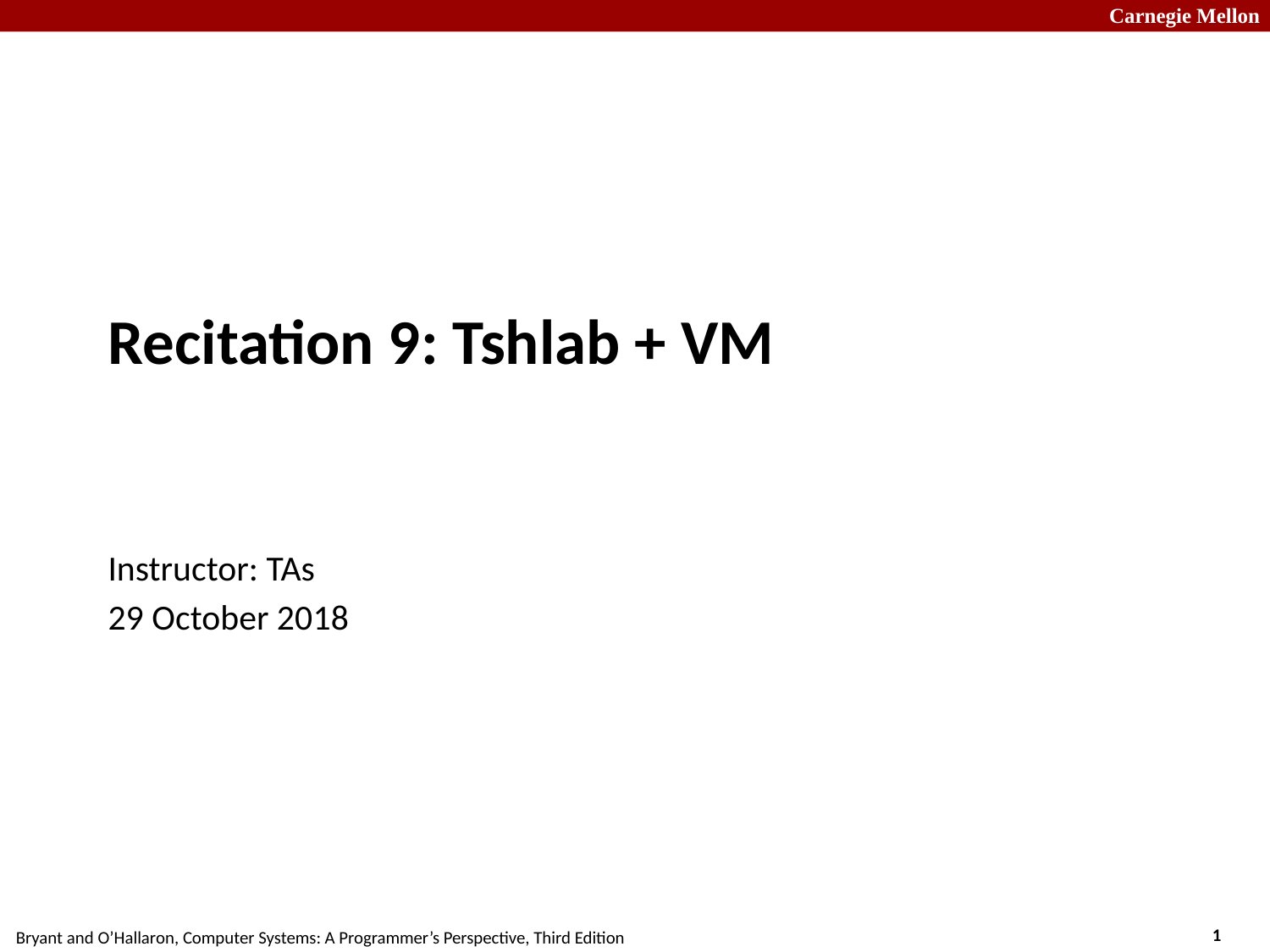

# Recitation 9: Tshlab + VM
Instructor: TAs
29 October 2018